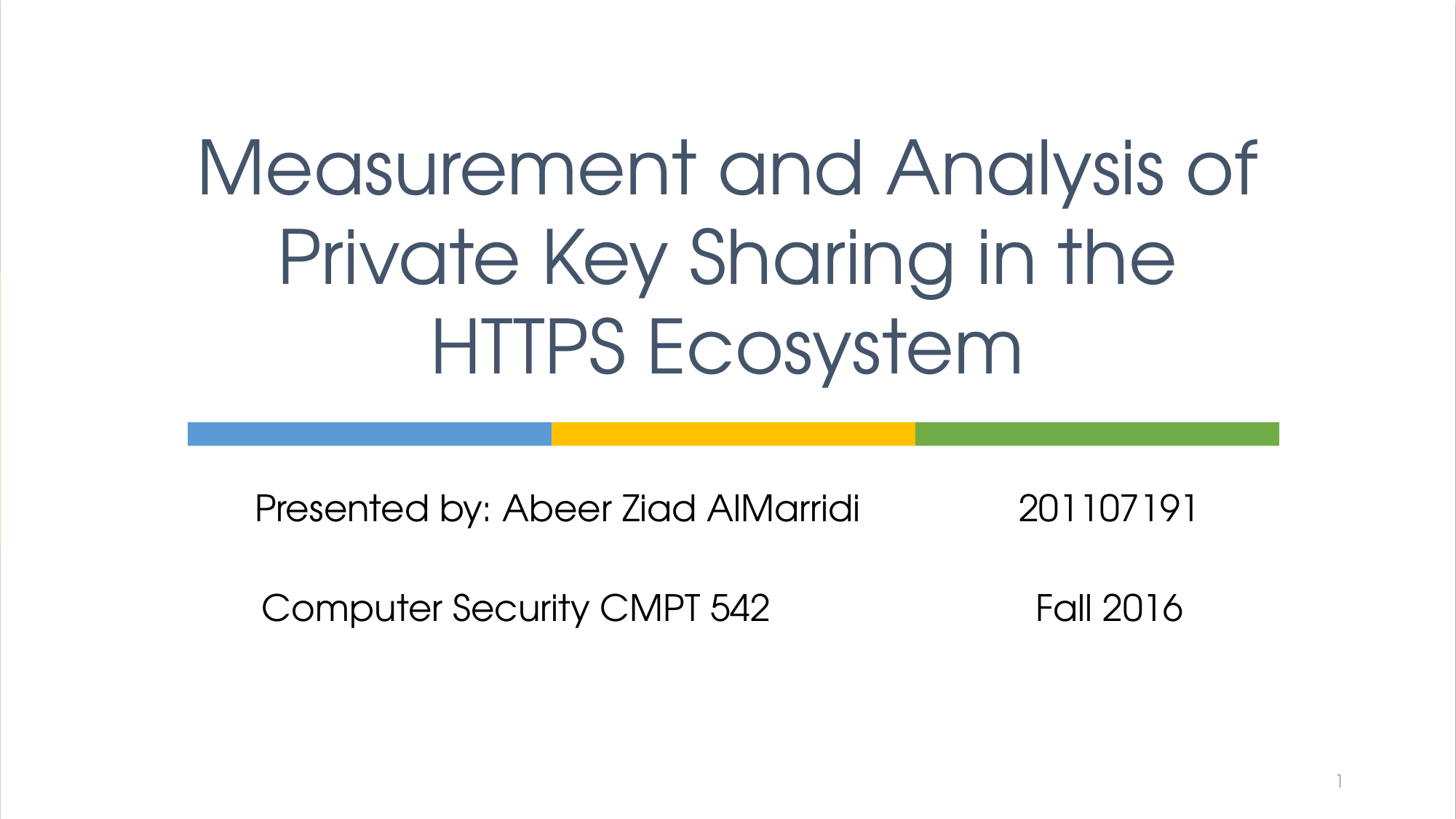

# Measurement and Analysis of Private Key Sharing in the HTTPS Ecosystem
Presented by: Abeer Ziad AlMarridi 		201107191

Computer Security CMPT 542			 Fall 2016

1